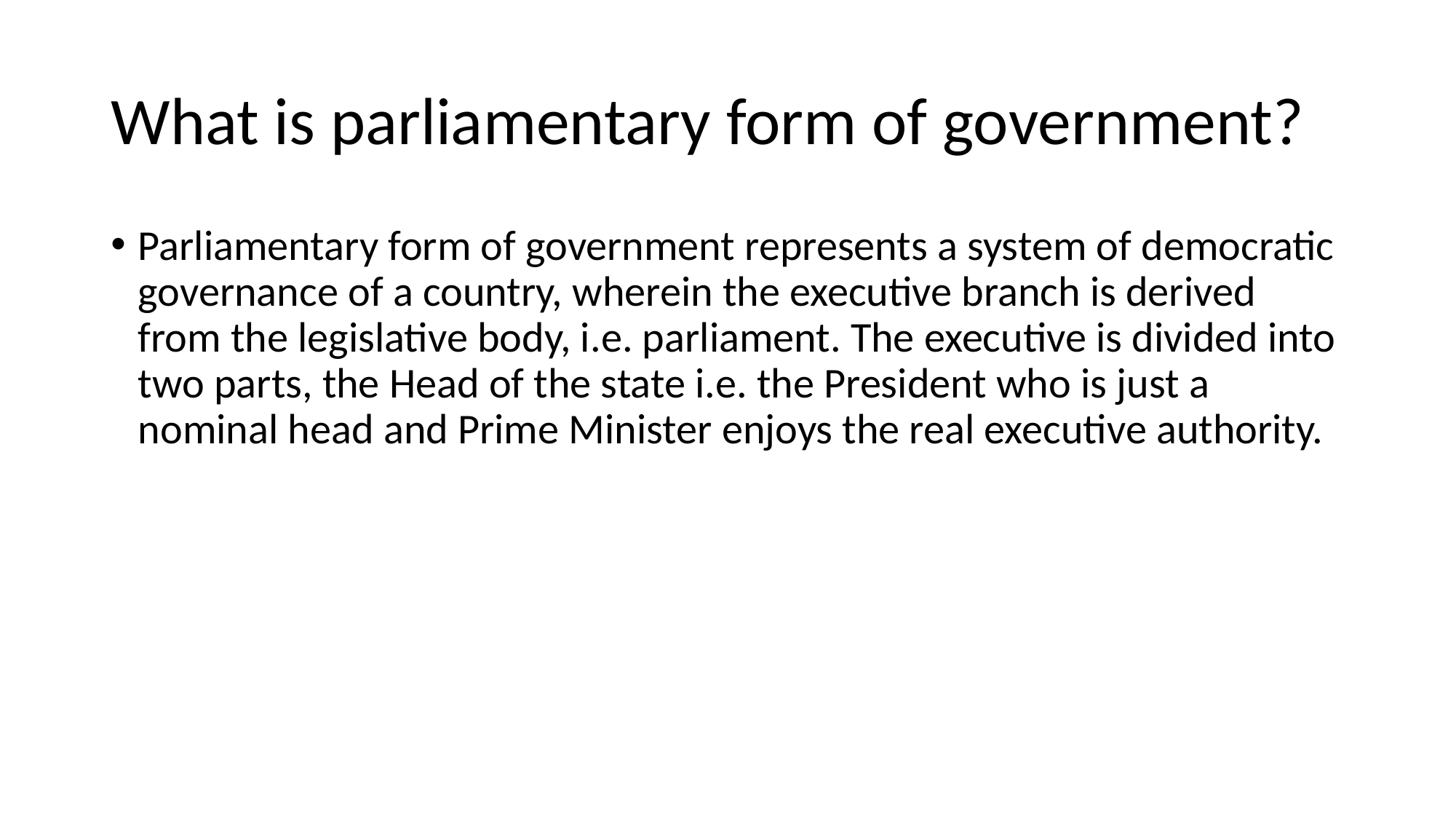

# What is parliamentary form of government?
Parliamentary form of government represents a system of democratic governance of a country, wherein the executive branch is derived from the legislative body, i.e. parliament. The executive is divided into two parts, the Head of the state i.e. the President who is just a nominal head and Prime Minister enjoys the real executive authority.